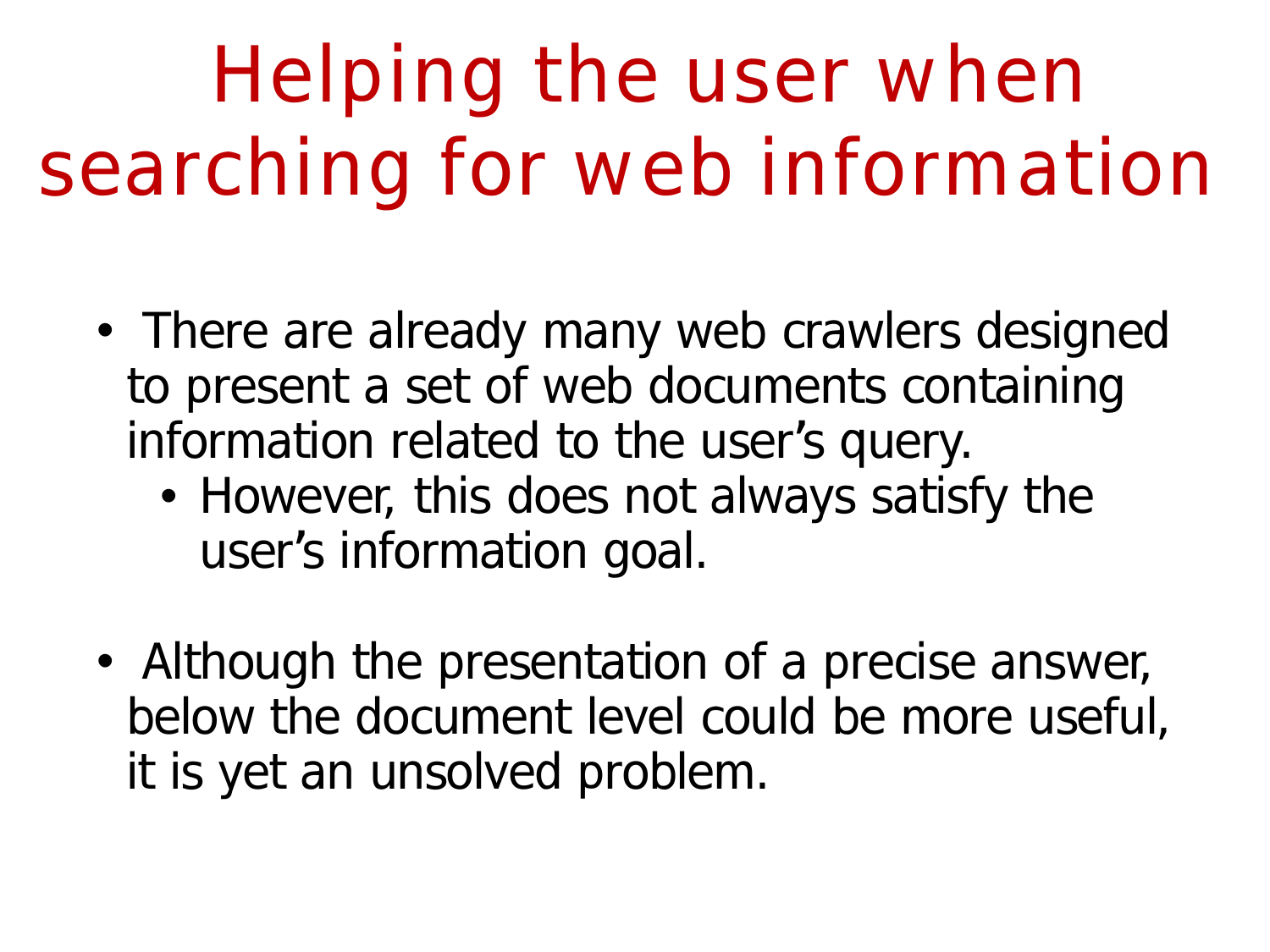

Helping the user when
searching for web information
 There are already many web crawlers designed to present a set of web documents containing information related to the user’s query.
However, this does not always satisfy the user’s information goal.

 Although the presentation of a precise answer, below the document level could be more useful, it is yet an unsolved problem.